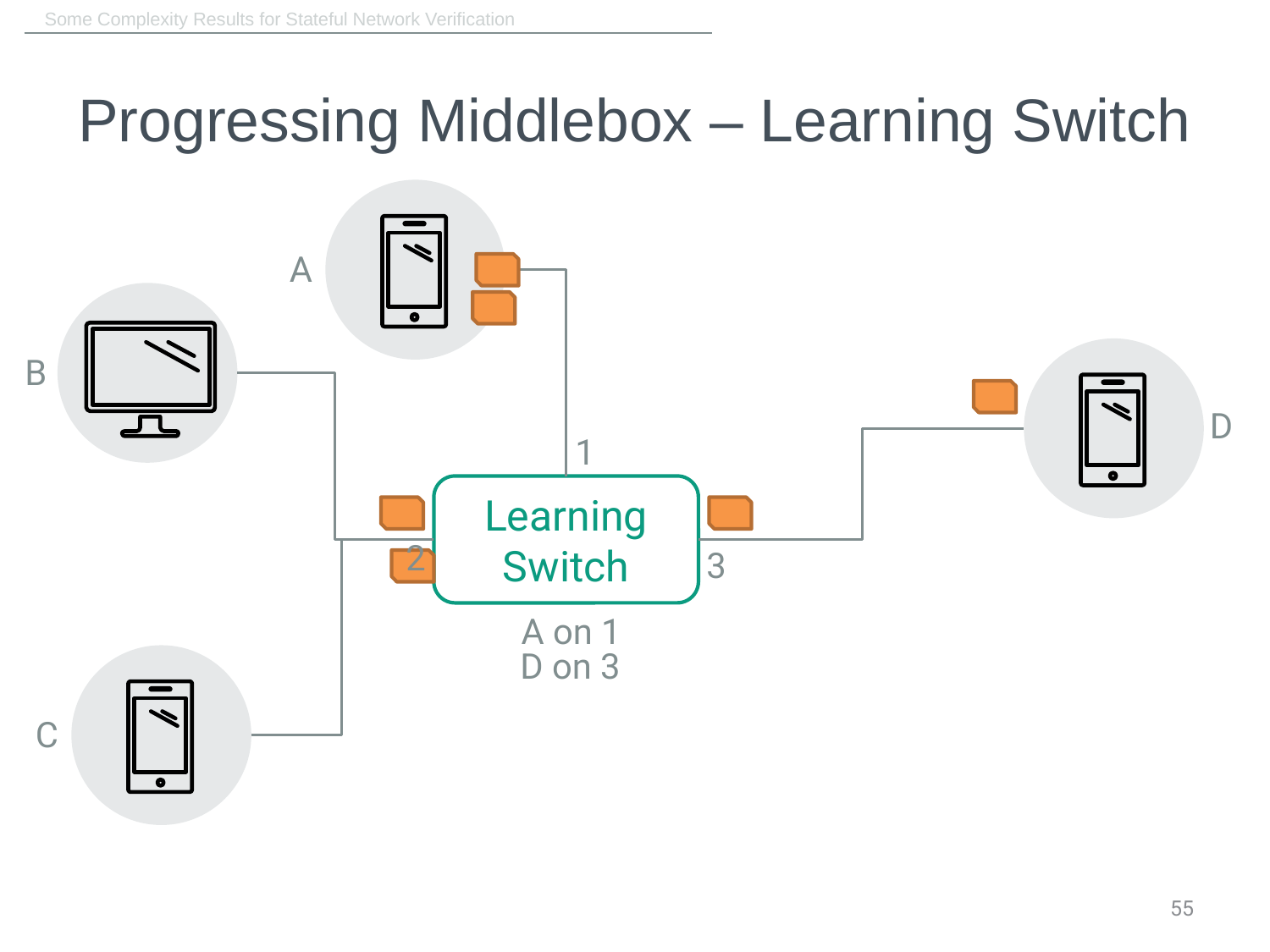

# Progressing Middlebox – Learning Switch

A

B

D

1
Learning Switch

2
3

A on 1
D on 3

C
55